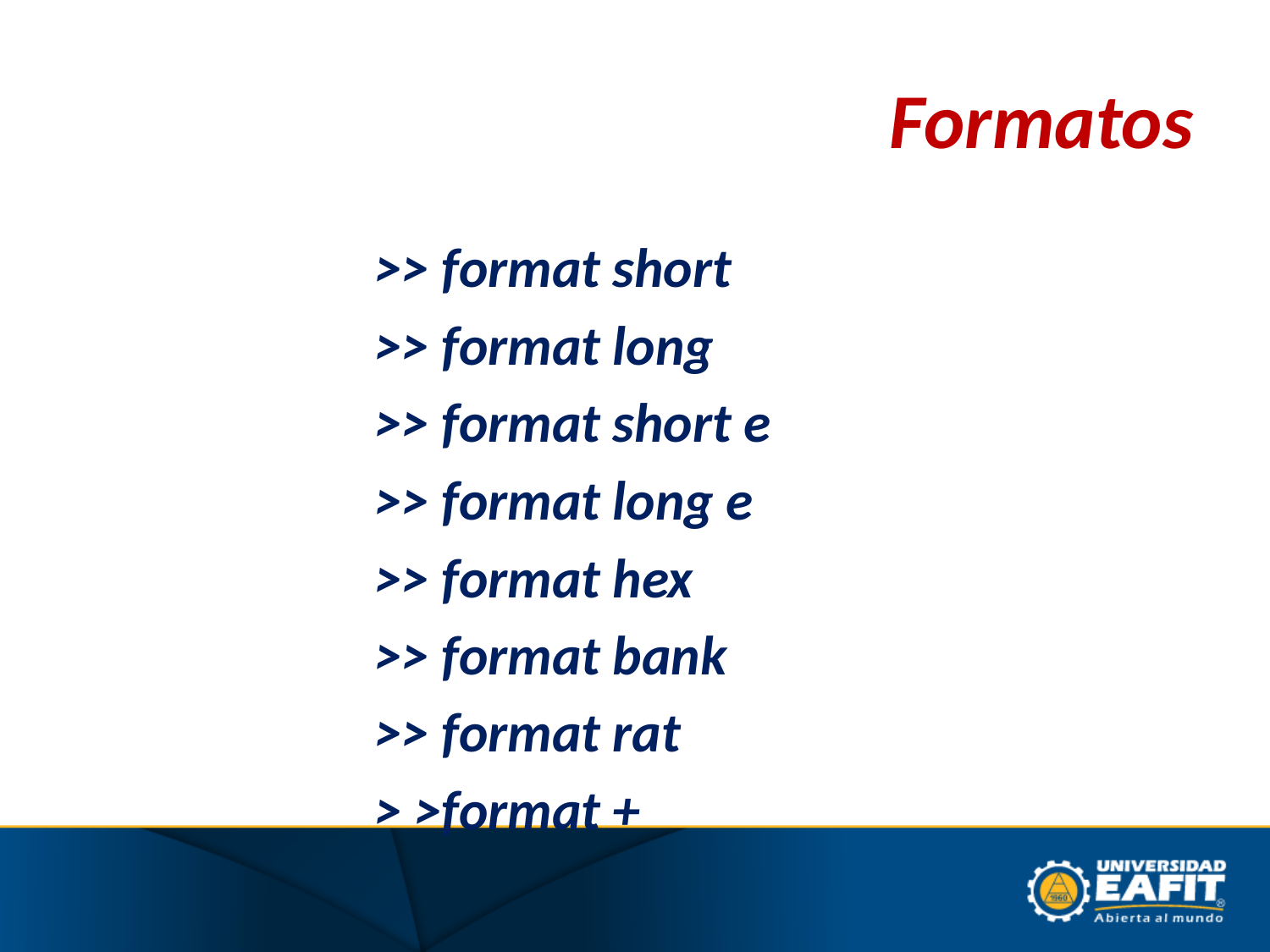

# Formatos
	>> format short
	>> format long
	>> format short e
	>> format long e
	>> format hex
	>> format bank
	>> format rat
	> >format +